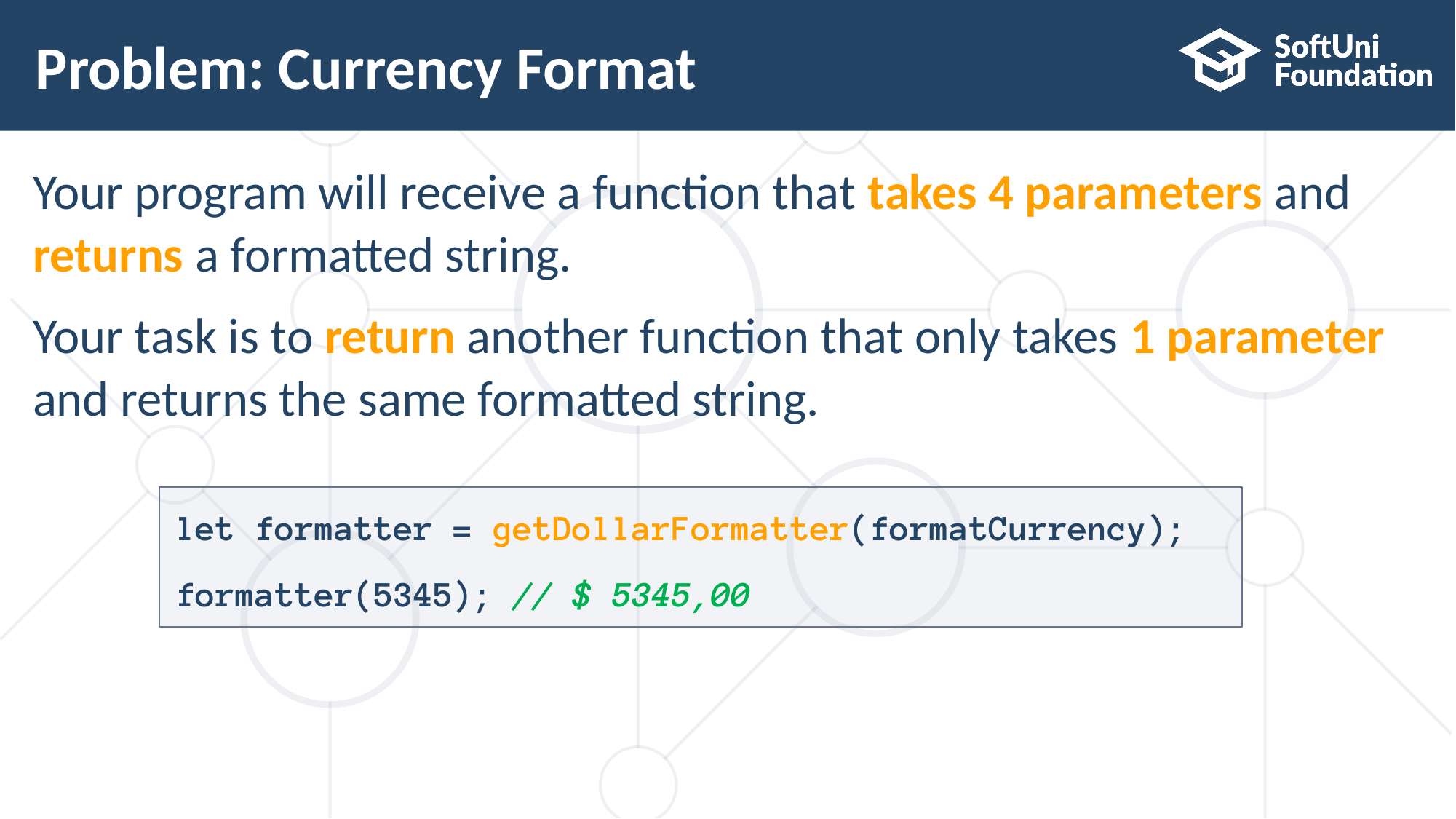

# Problem: Currency Format
Your program will receive a function that takes 4 parameters and
returns a formatted string.
Your task is to return another function that only takes 1 parameter and returns the same formatted string.
let formatter = getDollarFormatter(formatCurrency);
formatter(5345); // $ 5345,00